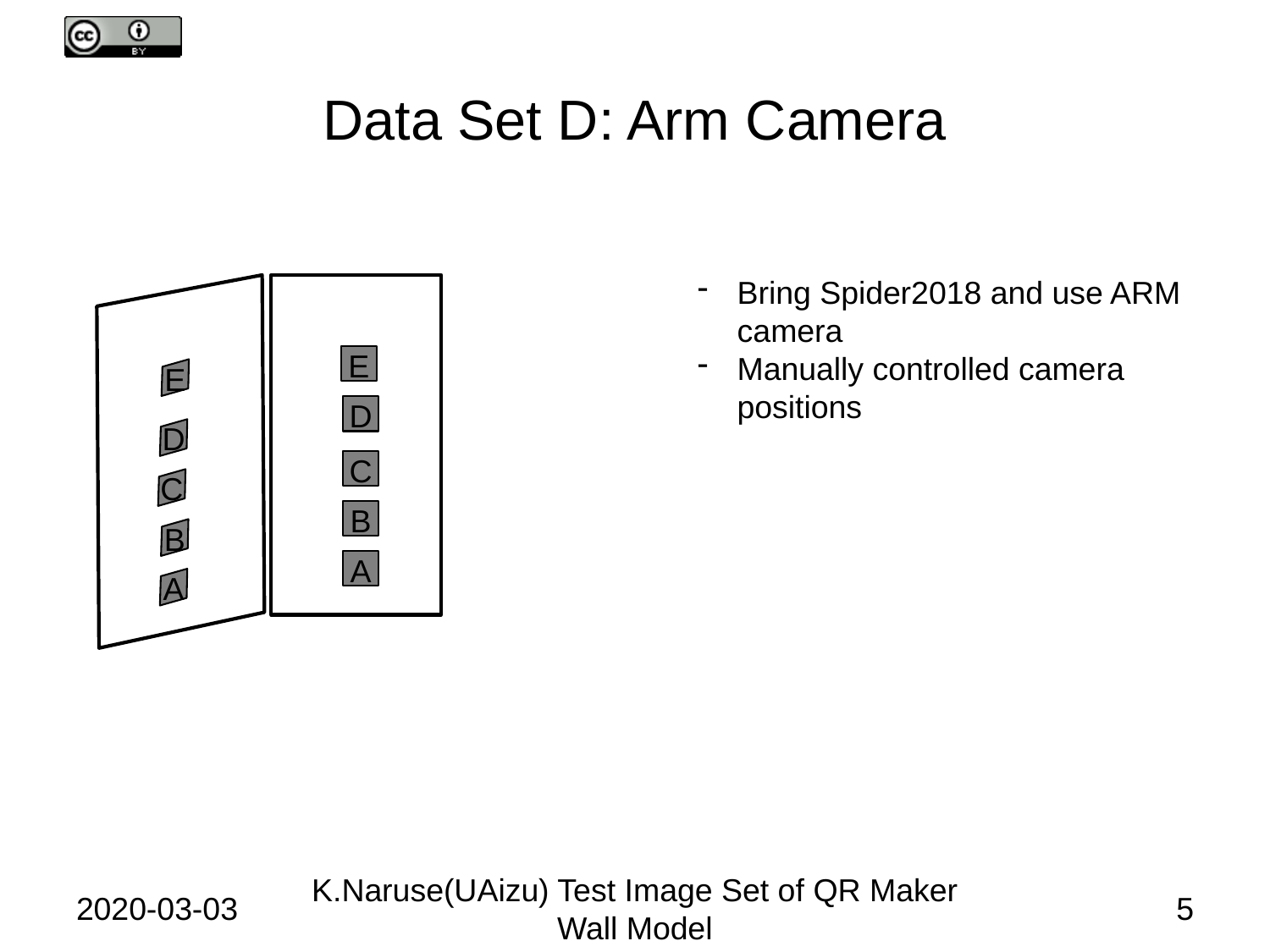

# Data Set D: Arm Camera
Bring Spider2018 and use ARM camera
Manually controlled camera positions

E
E
D
D
C
C
B
B
A
A
2020-03-03
K.Naruse(UAizu) Test Image Set of QR Maker Wall Model
5